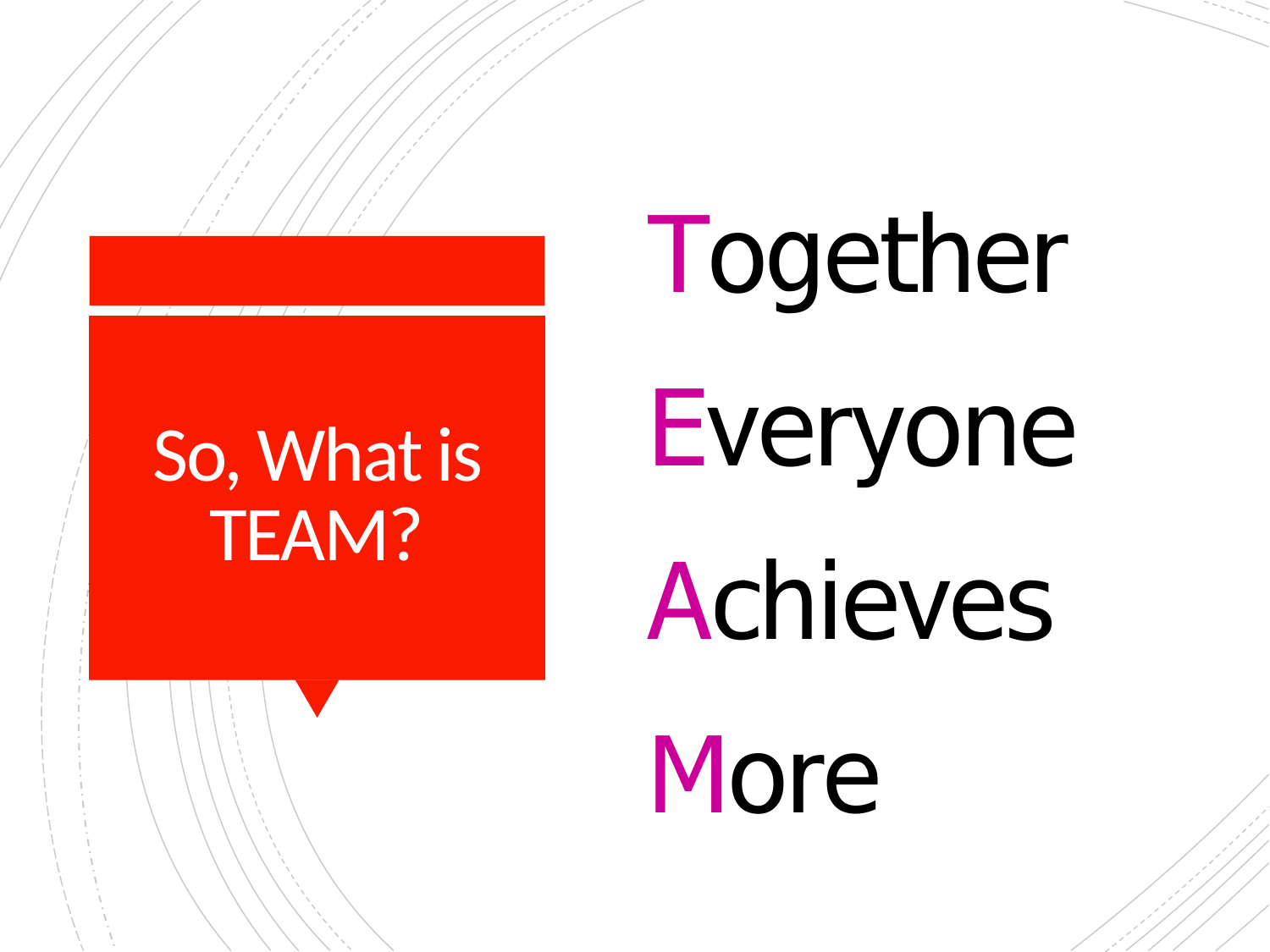

Together
Everyone
Achieves
More
# So, What is TEAM?